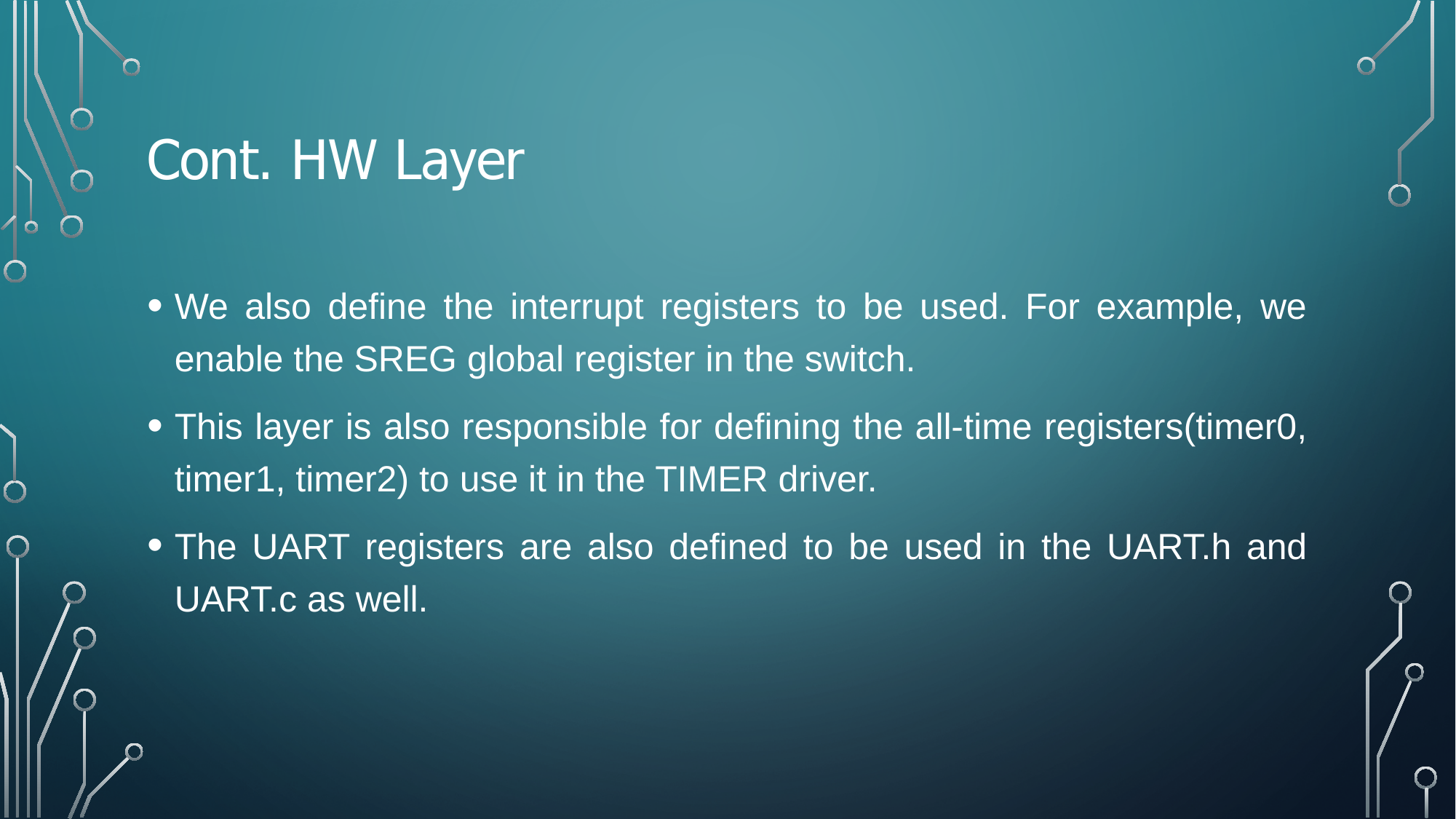

# Cont. HW Layer
We also define the interrupt registers to be used. For example, we enable the SREG global register in the switch.
This layer is also responsible for defining the all-time registers(timer0, timer1, timer2) to use it in the TIMER driver.
The UART registers are also defined to be used in the UART.h and UART.c as well.